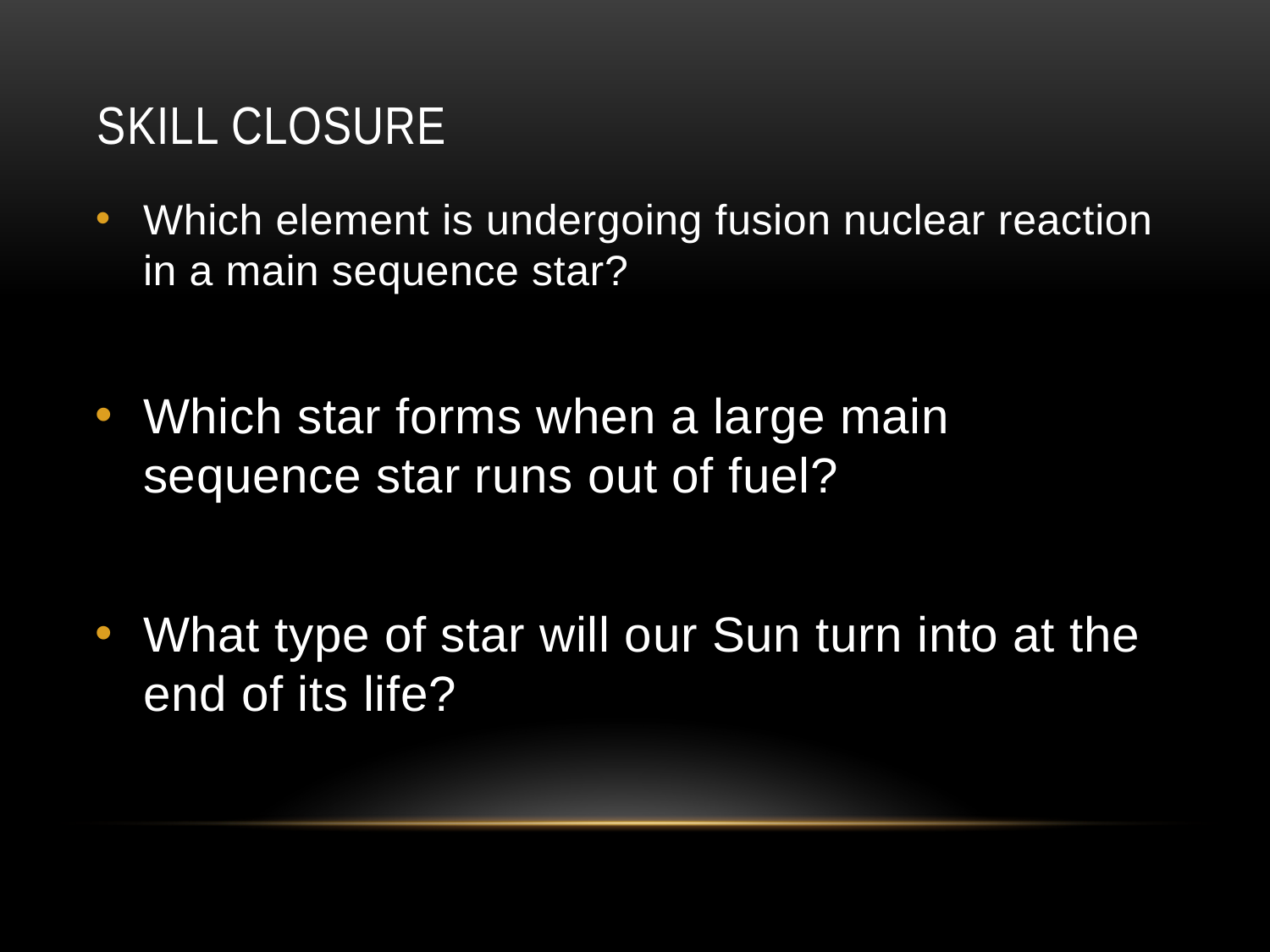

# Skill closure
Which element is undergoing fusion nuclear reaction in a main sequence star?

Which star forms when a large main sequence star runs out of fuel?

What type of star will our Sun turn into at the end of its life?